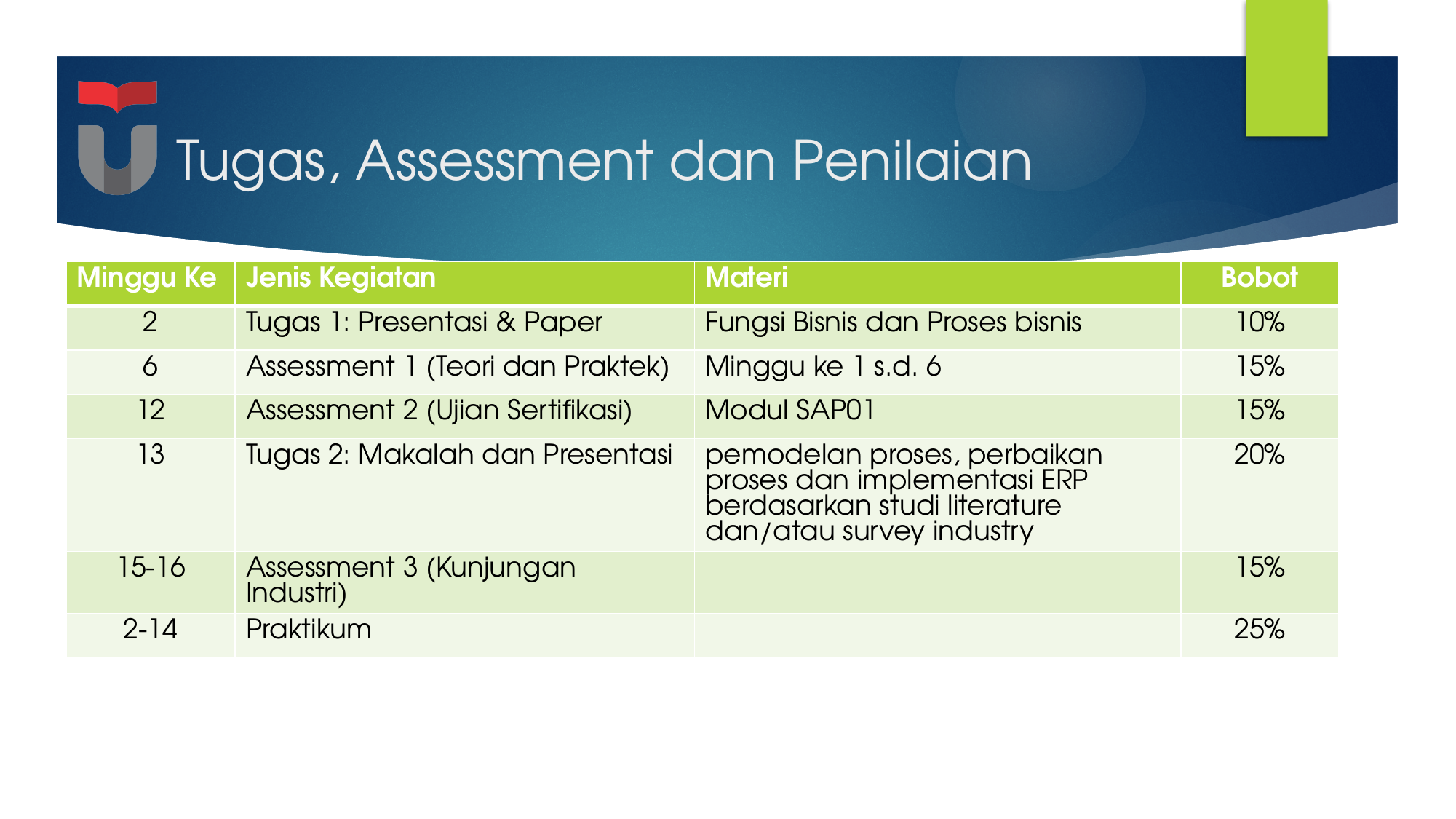

# Tugas, Assessment dan Penilaian
| Minggu Ke | Jenis Kegiatan | Materi | Bobot |
| --- | --- | --- | --- |
| 2 | Tugas 1: Presentasi & Paper | Fungsi Bisnis dan Proses bisnis | 10% |
| 6 | Assessment 1 (Teori dan Praktek) | Minggu ke 1 s.d. 6 | 15% |
| 12 | Assessment 2 (Ujian Sertifikasi) | Modul SAP01 | 15% |
| 13 | Tugas 2: Makalah dan Presentasi | pemodelan proses, perbaikan proses dan implementasi ERP berdasarkan studi literature dan/atau survey industry | 20% |
| 15-16 | Assessment 3 (Kunjungan Industri) |  | 15% |
| 2-14 | Praktikum |  | 25% |